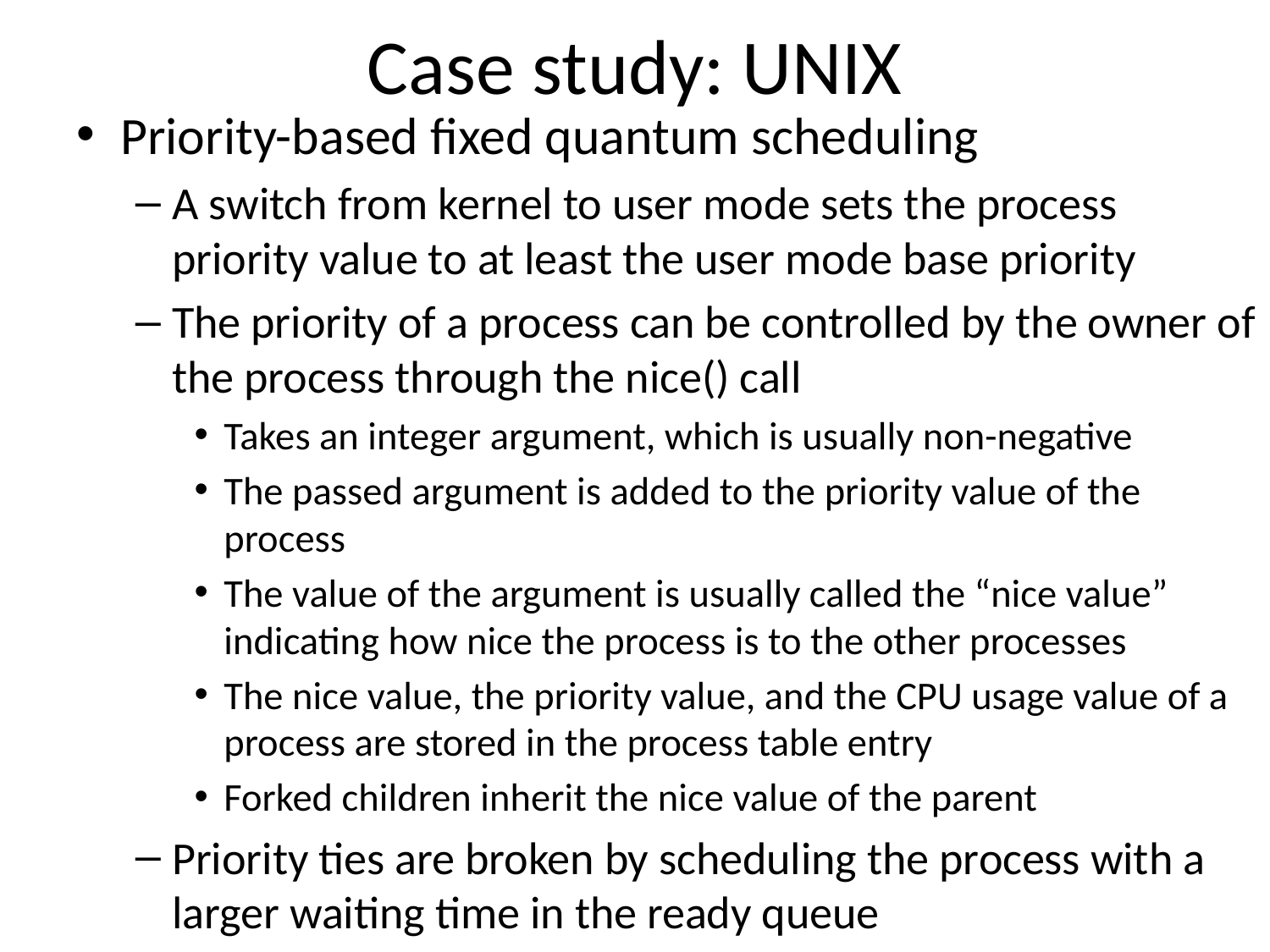

# Case study: UNIX
Priority-based fixed quantum scheduling
A switch from kernel to user mode sets the process priority value to at least the user mode base priority
The priority of a process can be controlled by the owner of the process through the nice() call
Takes an integer argument, which is usually non-negative
The passed argument is added to the priority value of the process
The value of the argument is usually called the “nice value” indicating how nice the process is to the other processes
The nice value, the priority value, and the CPU usage value of a process are stored in the process table entry
Forked children inherit the nice value of the parent
Priority ties are broken by scheduling the process with a larger waiting time in the ready queue